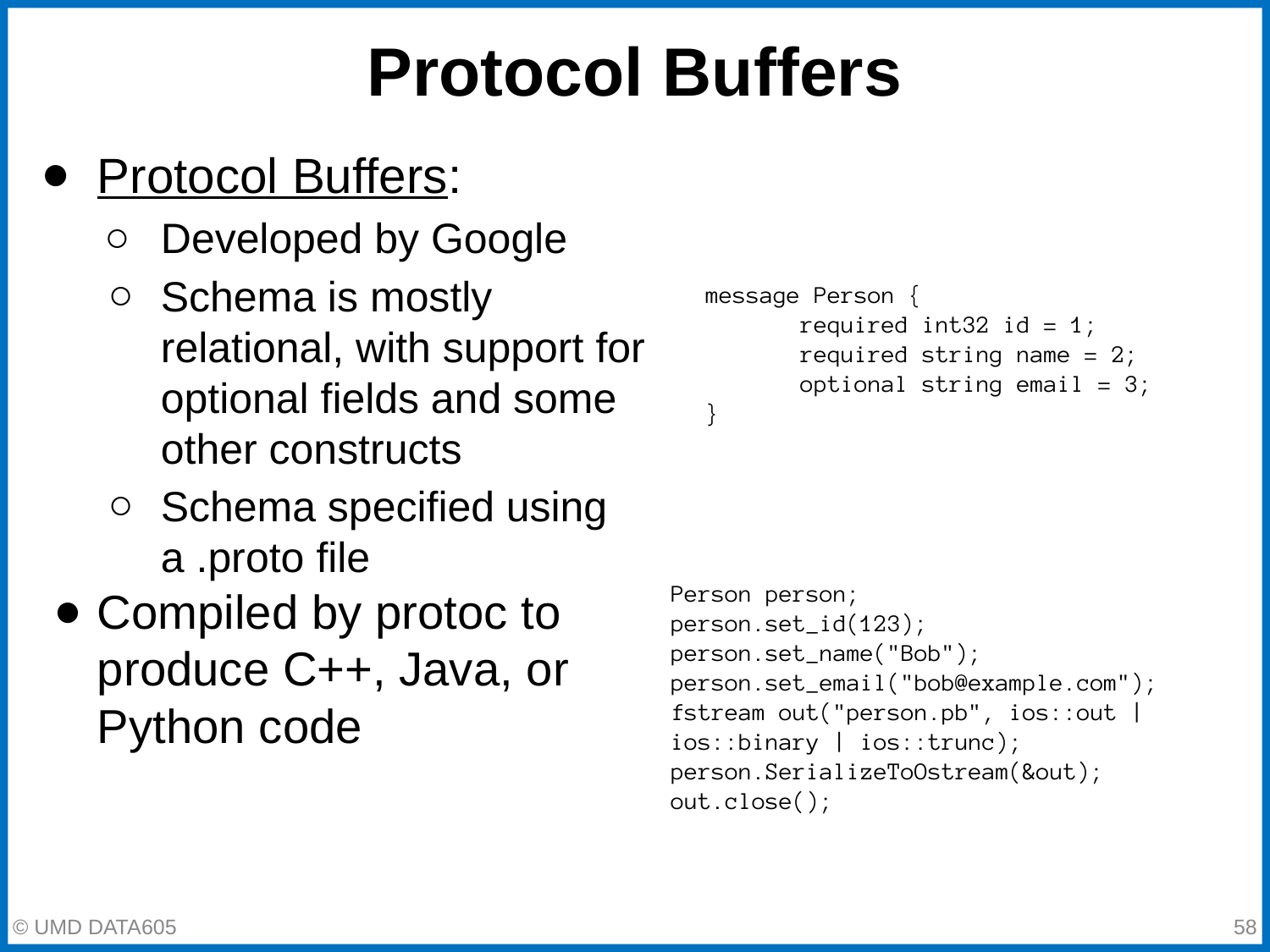

# Protocol Buffers
Protocol Buffers:
Developed by Google
Schema is mostly relational, with support for optional fields and some other constructs
Schema specified using a .proto file
Compiled by protoc to produce C++, Java, or Python code
message Person {
       required int32 id = 1;
       required string name = 2;
       optional string email = 3;
}
Person person;
person.set_id(123);
person.set_name("Bob");
person.set_email("bob@example.com");
fstream out("person.pb", ios::out | ios::binary | ios::trunc);
person.SerializeToOstream(&out);
out.close();
© UMD DATA605
58